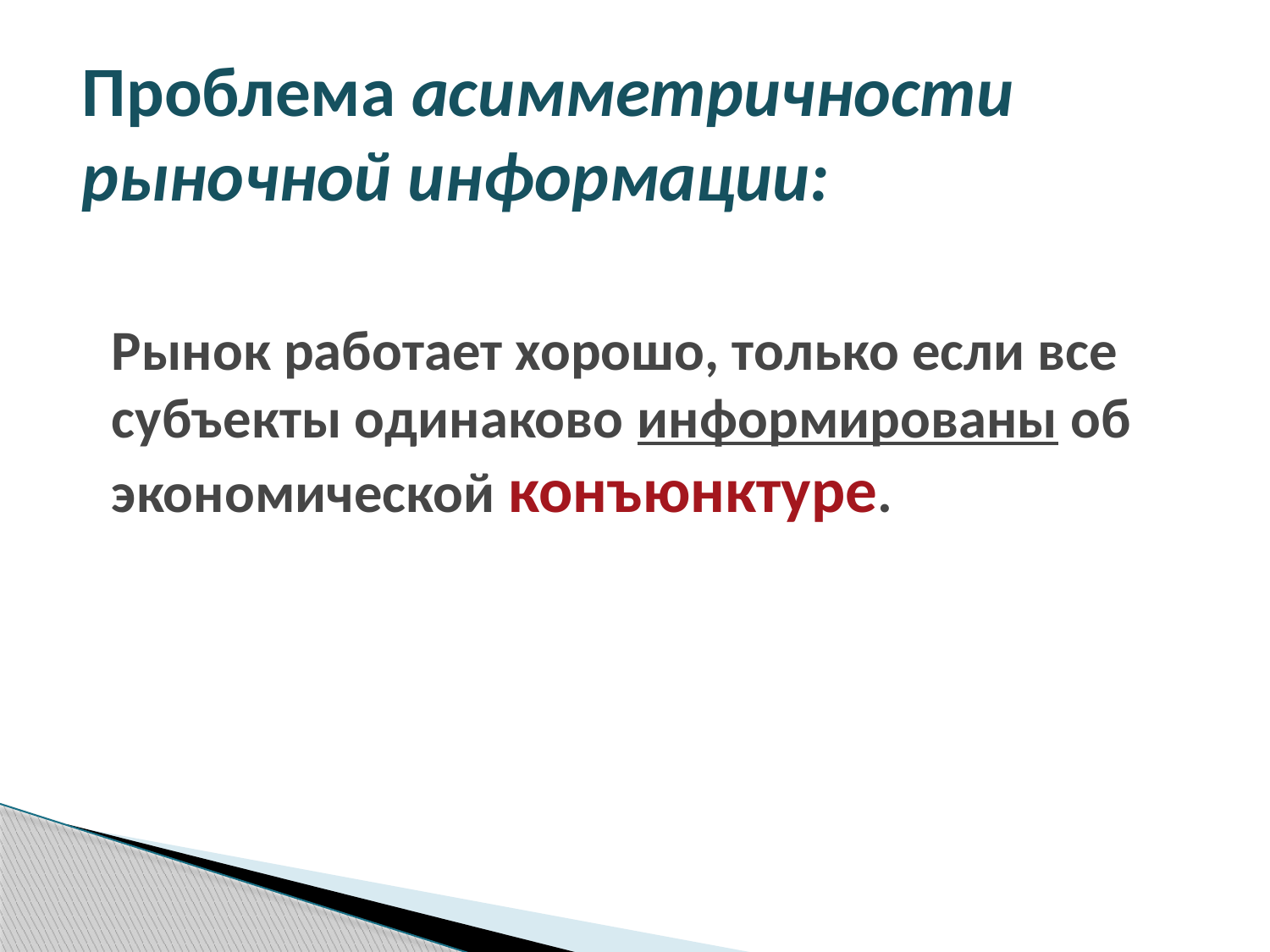

Проблема асимметричности рыночной информации:
Рынок работает хорошо, только если все субъекты одинаково информированы об экономической конъюнктуре.